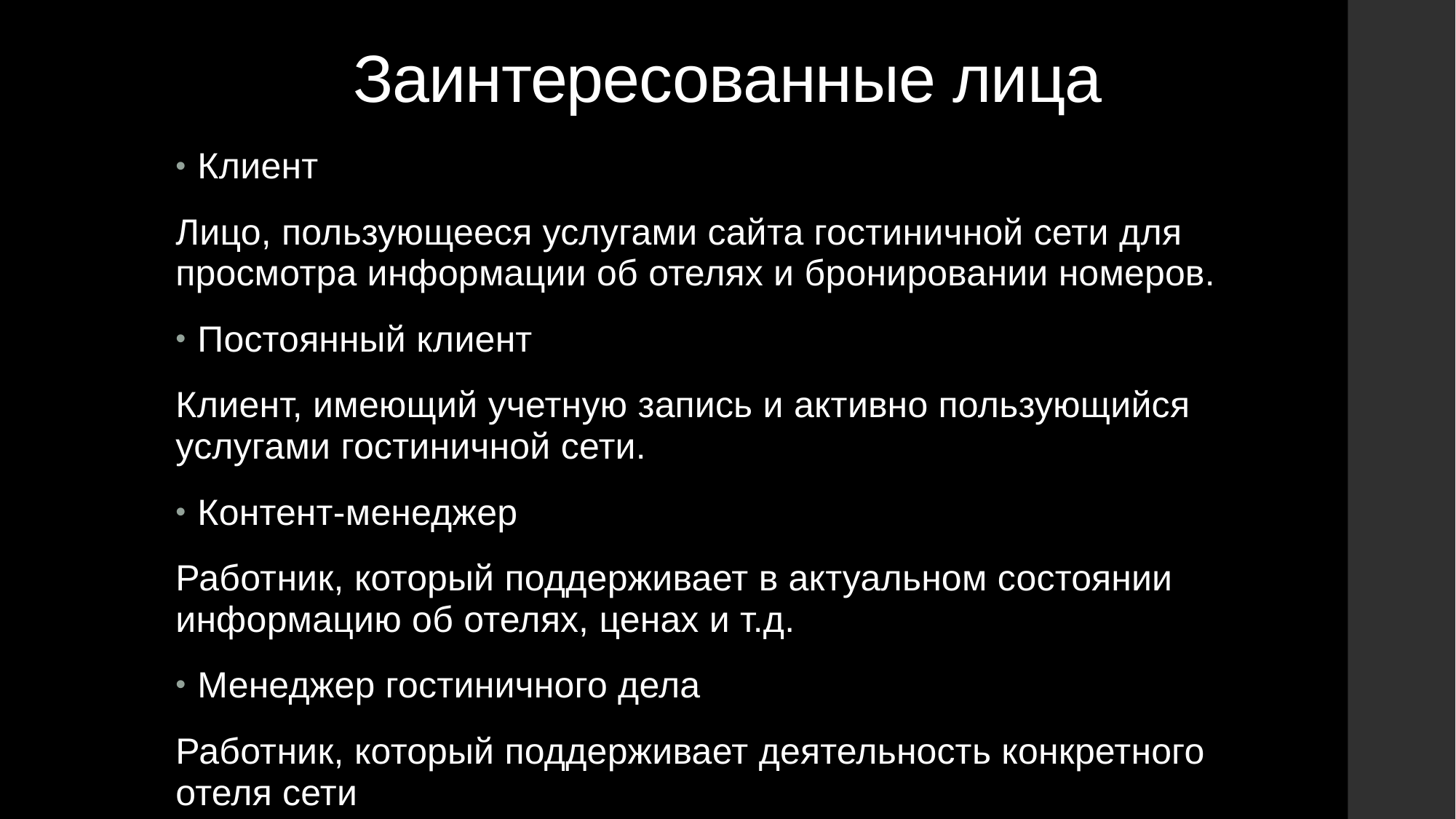

# Заинтересованные лица
Клиент
Лицо, пользующееся услугами сайта гостиничной сети для просмотра информации об отелях и бронировании номеров.
Постоянный клиент
Клиент, имеющий учетную запись и активно пользующийся услугами гостиничной сети.
Контент-менеджер
Работник, который поддерживает в актуальном состоянии информацию об отелях, ценах и т.д.
Менеджер гостиничного дела
Работник, который поддерживает деятельность конкретного отеля сети